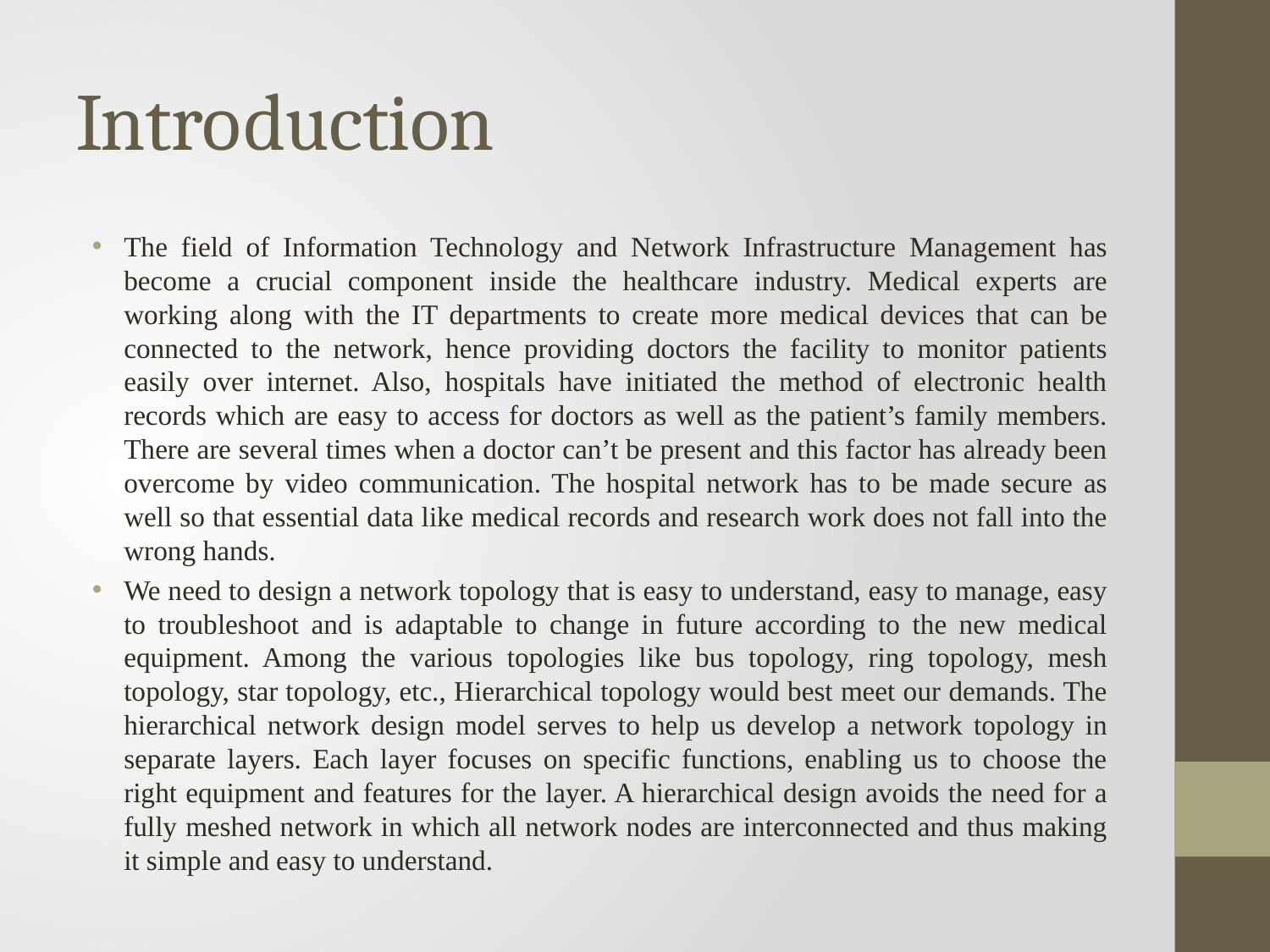

# Introduction
The field of Information Technology and Network Infrastructure Management has become a crucial component inside the healthcare industry. Medical experts are working along with the IT departments to create more medical devices that can be connected to the network, hence providing doctors the facility to monitor patients easily over internet. Also, hospitals have initiated the method of electronic health records which are easy to access for doctors as well as the patient’s family members. There are several times when a doctor can’t be present and this factor has already been overcome by video communication. The hospital network has to be made secure as well so that essential data like medical records and research work does not fall into the wrong hands.
We need to design a network topology that is easy to understand, easy to manage, easy to troubleshoot and is adaptable to change in future according to the new medical equipment. Among the various topologies like bus topology, ring topology, mesh topology, star topology, etc., Hierarchical topology would best meet our demands. The hierarchical network design model serves to help us develop a network topology in separate layers. Each layer focuses on specific functions, enabling us to choose the right equipment and features for the layer. A hierarchical design avoids the need for a fully meshed network in which all network nodes are interconnected and thus making it simple and easy to understand.